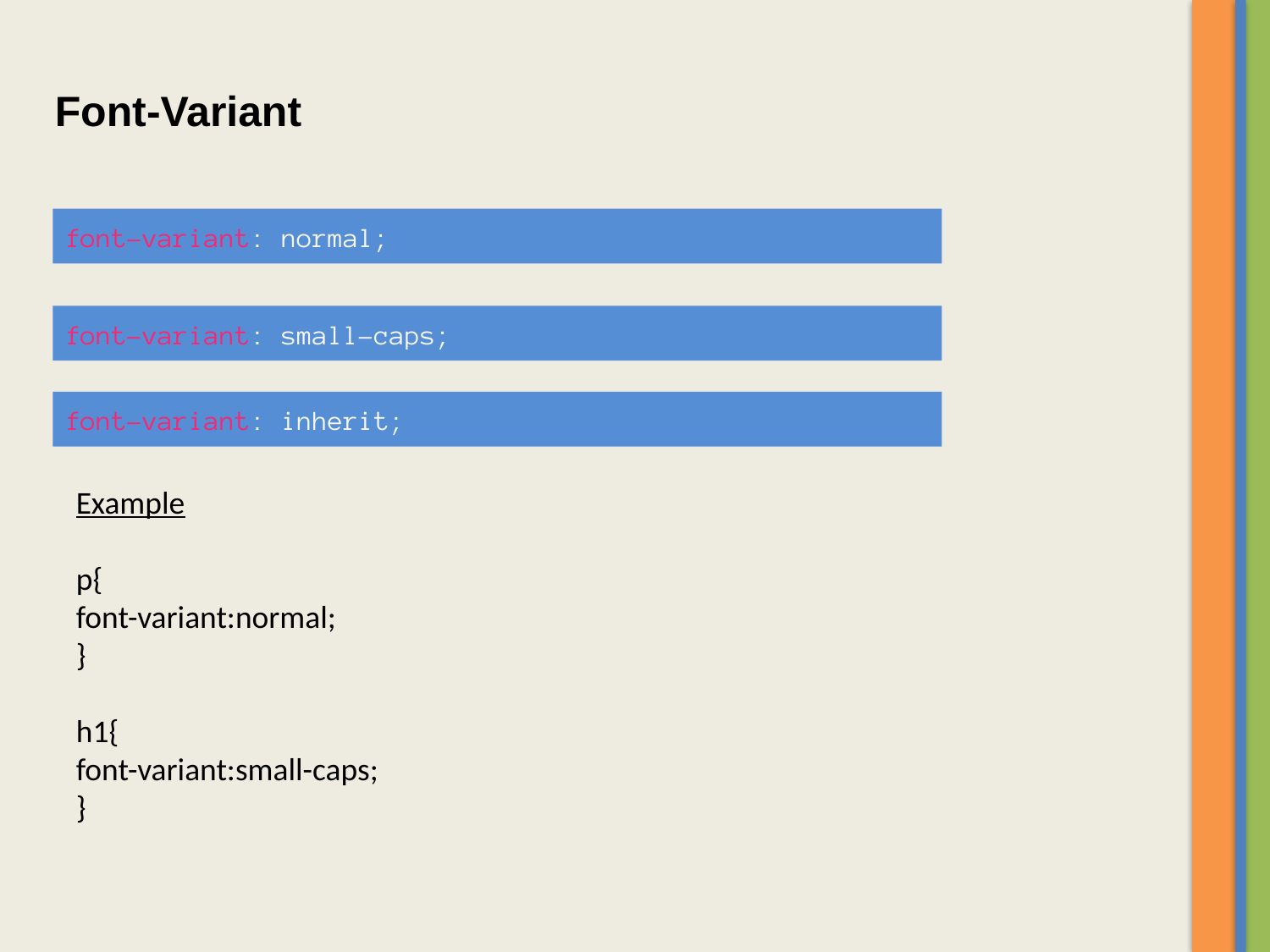

Font-Variant
font-variant: normal;
font-variant: small-caps;
font-variant: inherit;
Example

p{
font-variant:normal;
}

h1{
font-variant:small-caps;
}